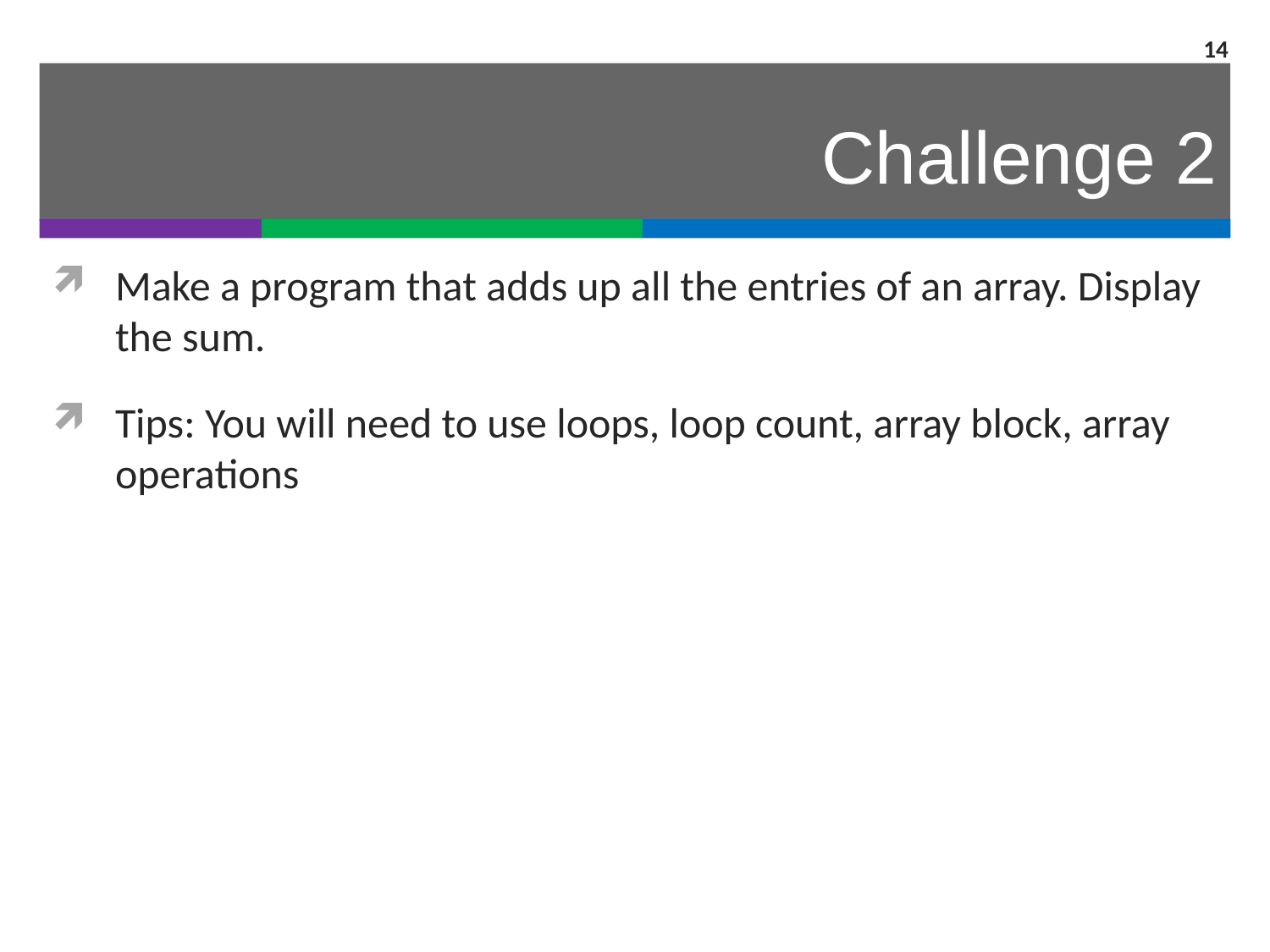

14
# Challenge 2
Make a program that adds up all the entries of an array. Display the sum.
Tips: You will need to use loops, loop count, array block, array operations